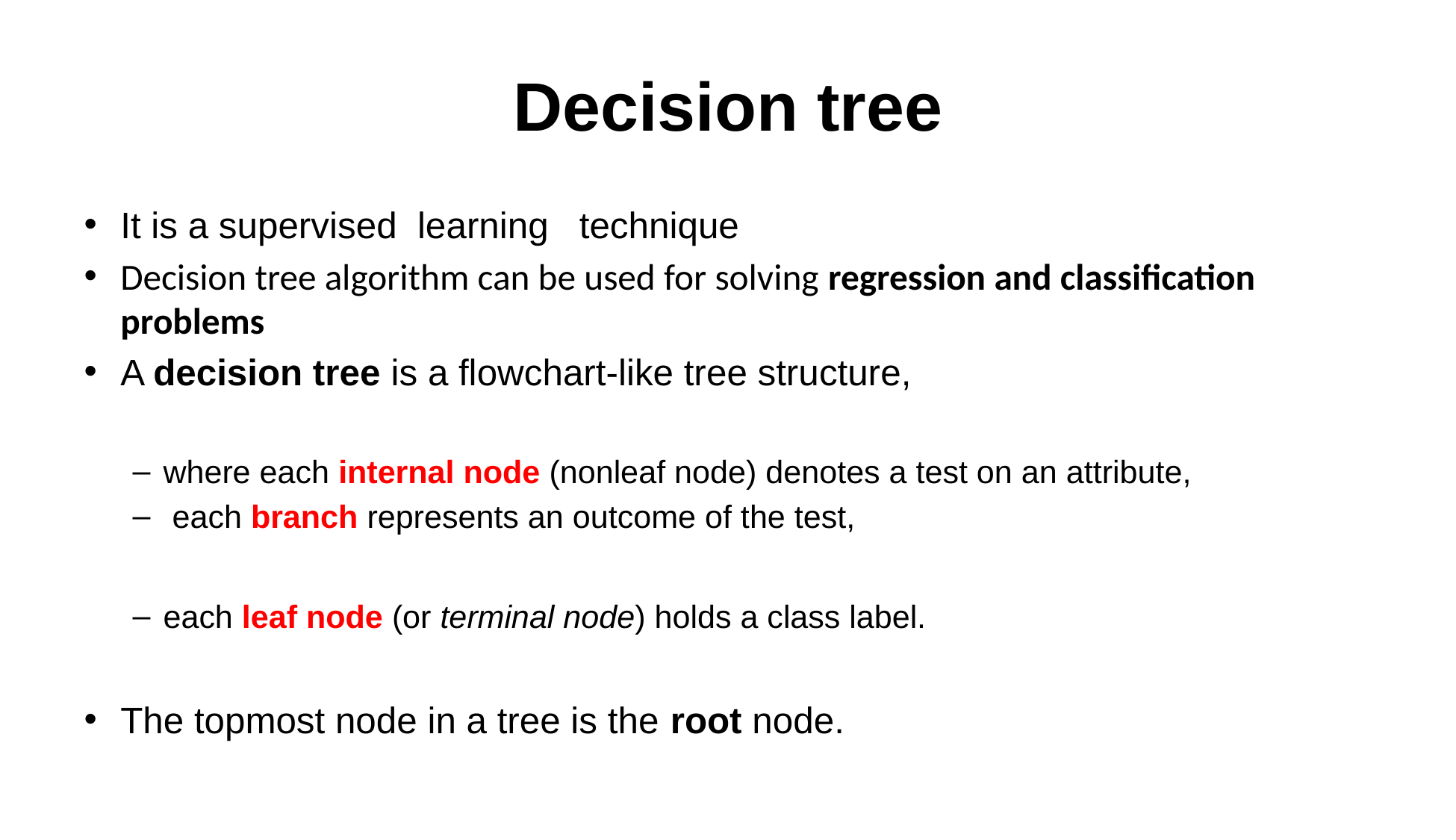

# Decision tree
It is a supervised  learning   technique
Decision tree algorithm can be used for solving regression and classification problems
A decision tree is a flowchart-like tree structure,

where each internal node (nonleaf node) denotes a test on an attribute,
 each branch represents an outcome of the test,

each leaf node (or terminal node) holds a class label.

The topmost node in a tree is the root node.